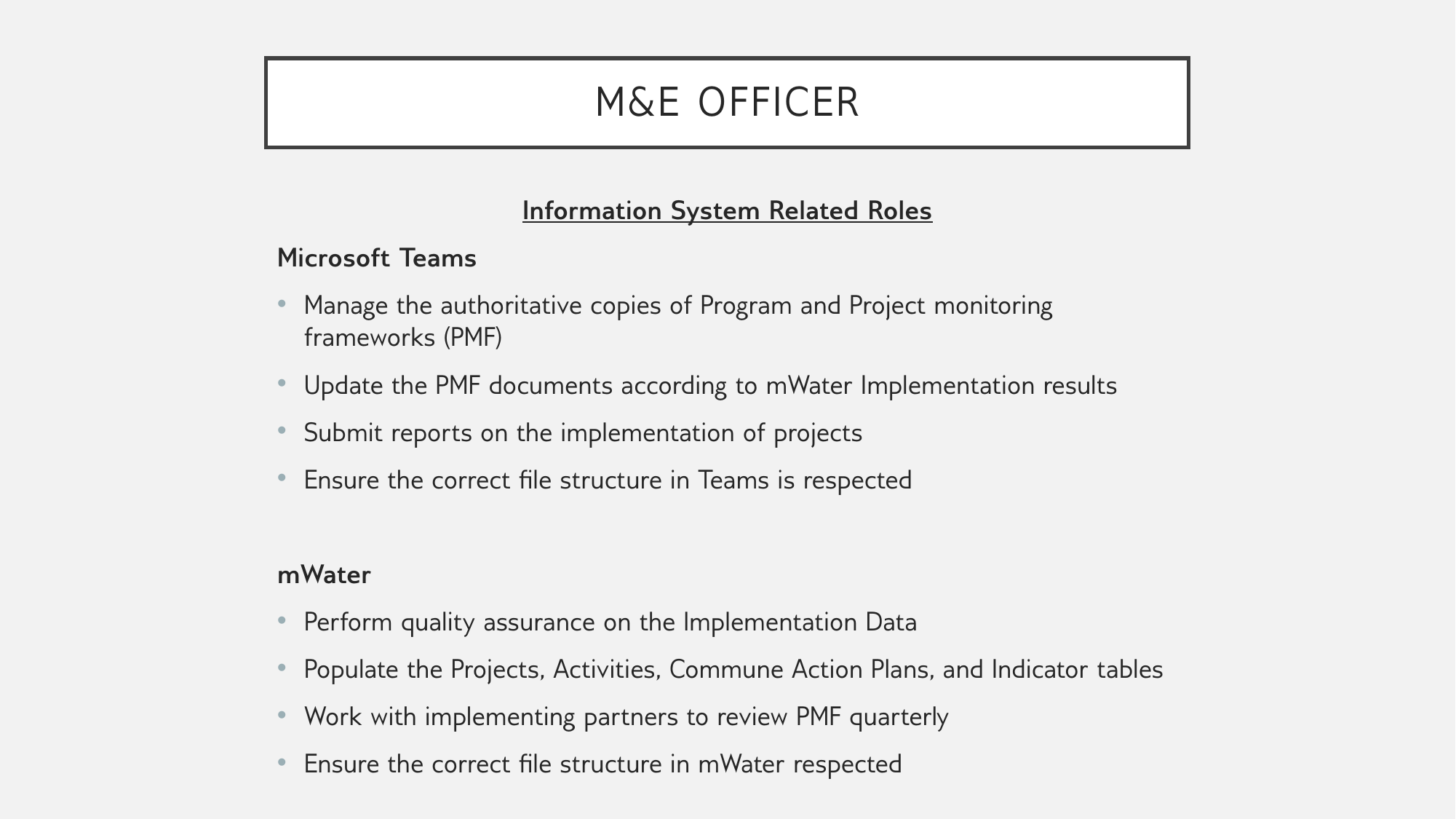

# M&E Officer
Information System Related Roles
Microsoft Teams
Manage the authoritative copies of Program and Project monitoring frameworks (PMF)
Update the PMF documents according to mWater Implementation results
Submit reports on the implementation of projects
Ensure the correct file structure in Teams is respected

mWater
Perform quality assurance on the Implementation Data
Populate the Projects, Activities, Commune Action Plans, and Indicator tables
Work with implementing partners to review PMF quarterly
Ensure the correct file structure in mWater respected